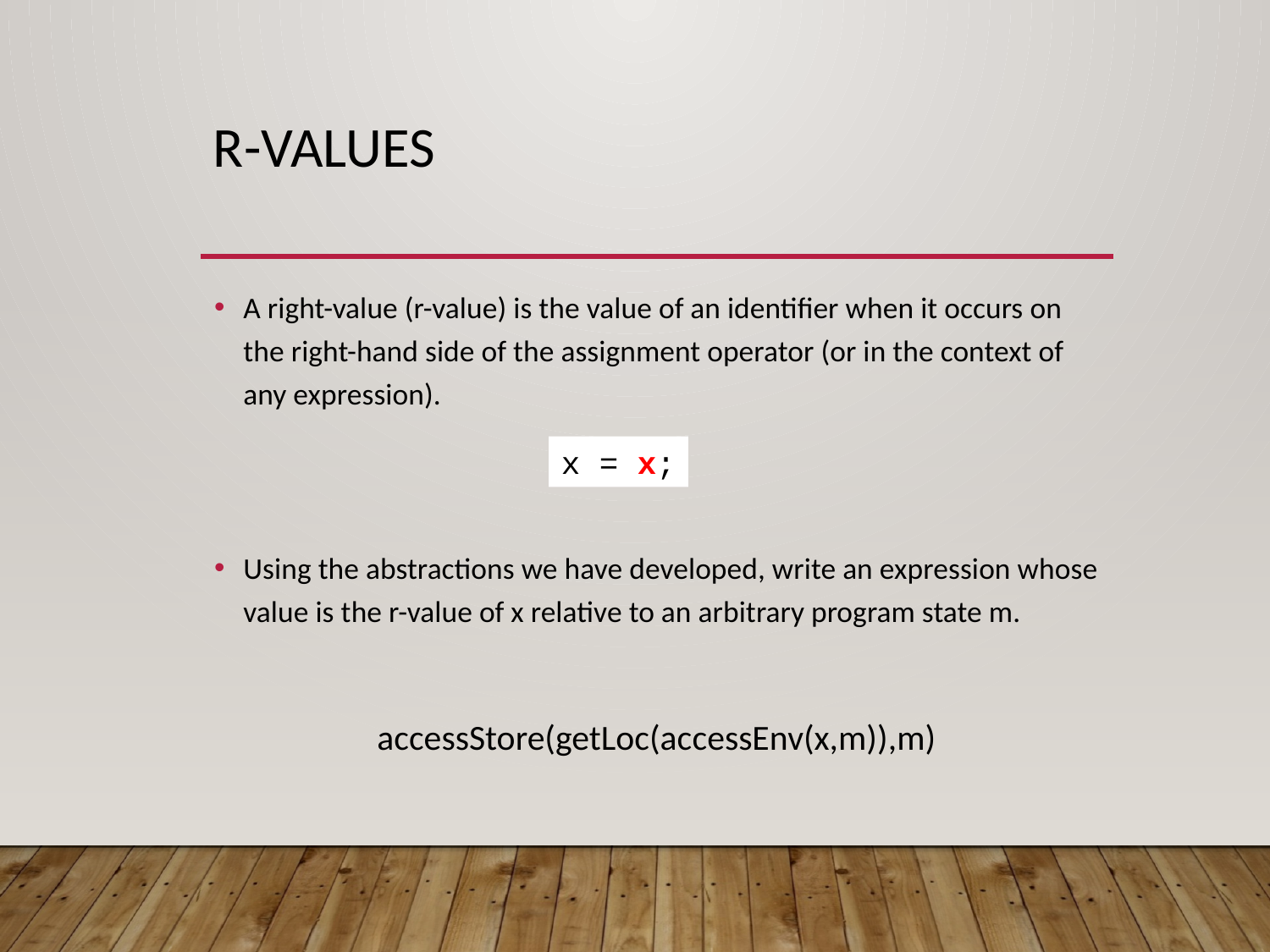

# R-values
A right-value (r-value) is the value of an identifier when it occurs on the right-hand side of the assignment operator (or in the context of any expression).

Using the abstractions we have developed, write an expression whose value is the r-value of x relative to an arbitrary program state m.
x = x;
accessStore(getLoc(accessEnv(x,m)),m)